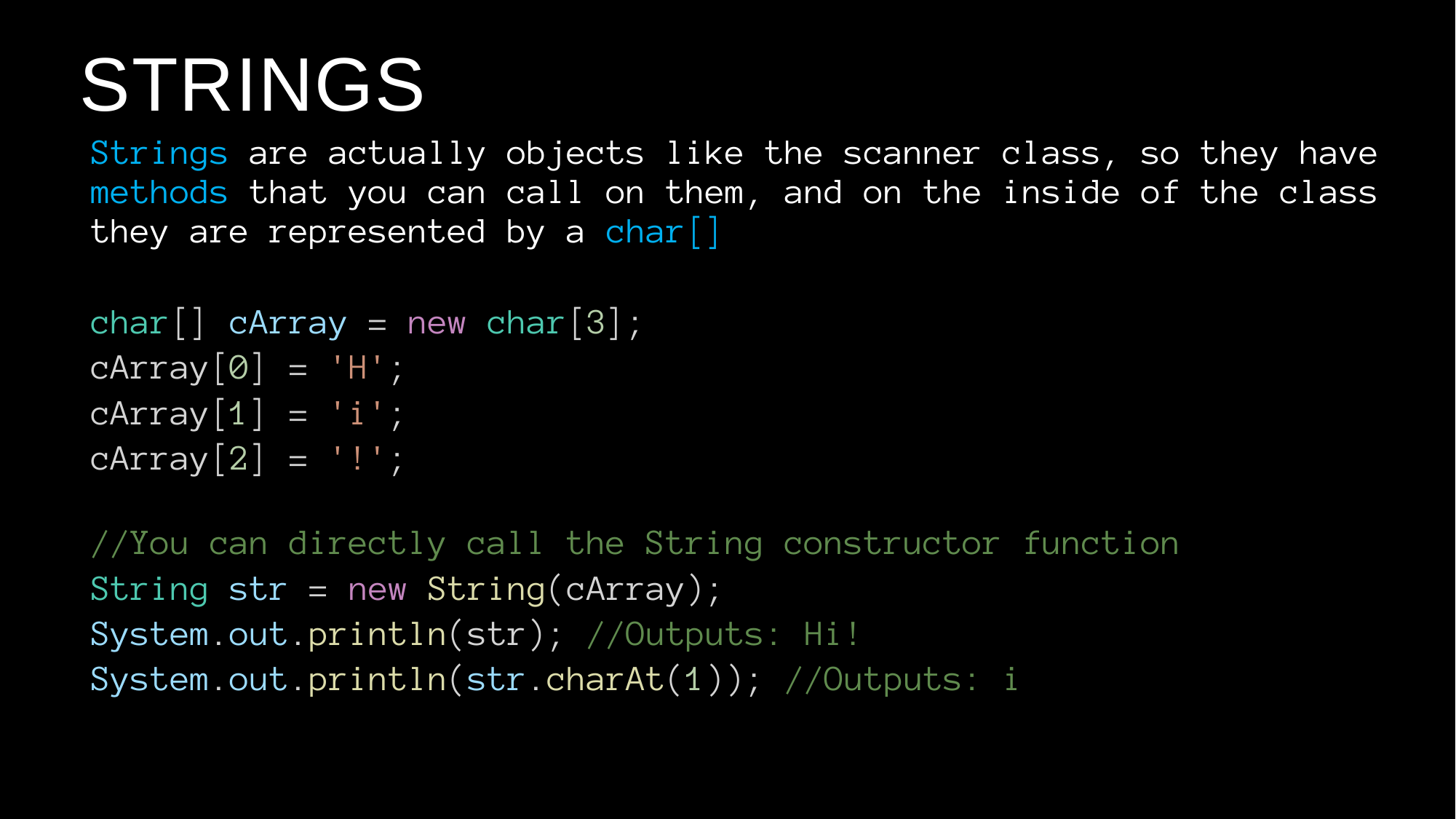

# Strings
Strings are actually objects like the scanner class, so they have methods that you can call on them, and on the inside of the class they are represented by a char[]

char[] cArray = new char[3];
cArray[0] = 'H';
cArray[1] = 'i';
cArray[2] = '!';
//You can directly call the String constructor function
String str = new String(cArray);
System.out.println(str); //Outputs: Hi!
System.out.println(str.charAt(1)); //Outputs: i